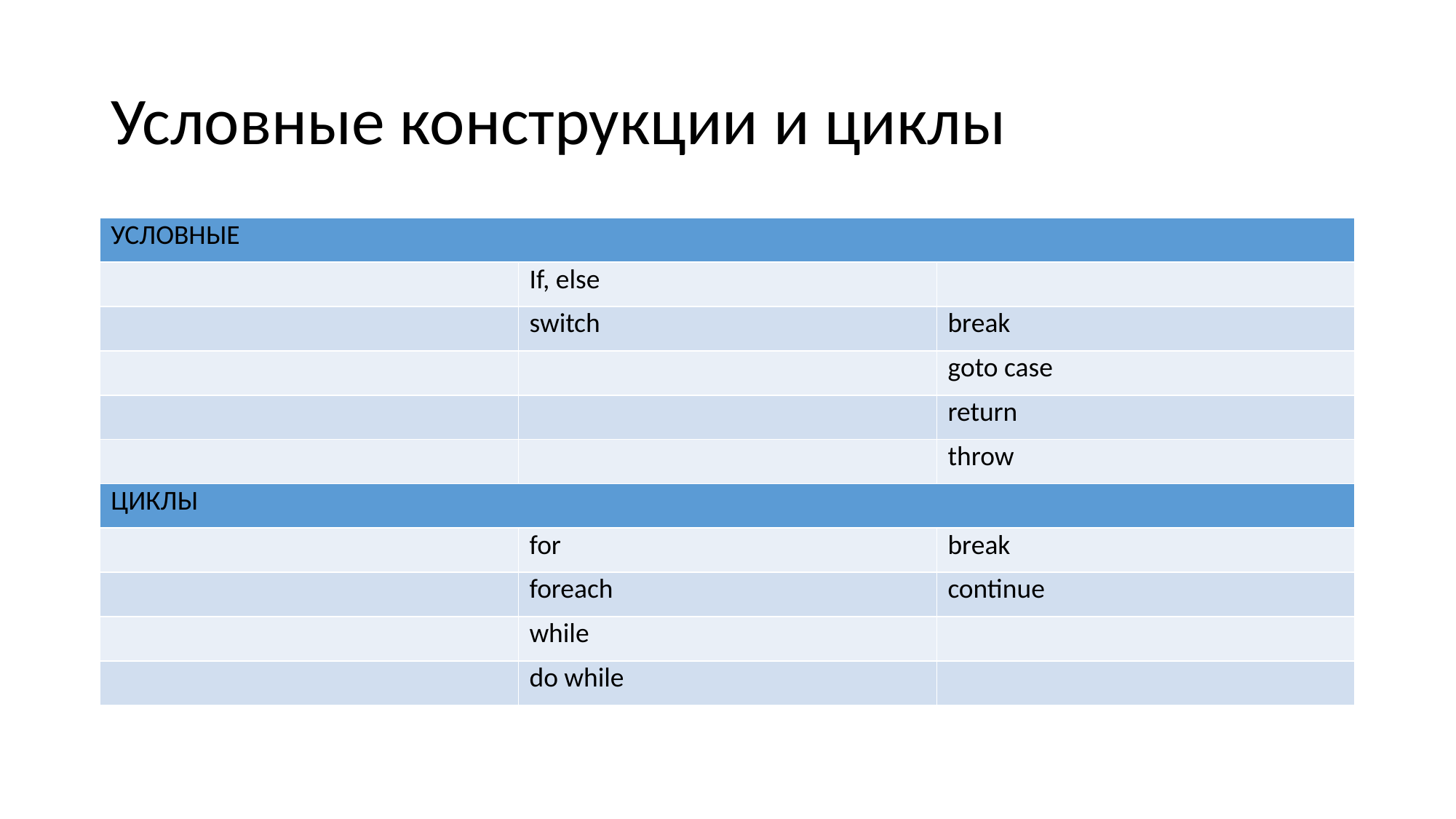

# Условные конструкции и циклы
| УСЛОВНЫЕ |  |  |
| --- | --- | --- |
|  | If, else |  |
|  | switch | break |
|  |  | goto case |
|  |  | return |
|  |  | throw |
| ЦИКЛЫ |  |  |
|  | for | break |
|  | foreach | continue |
|  | while |  |
|  | do while |  |